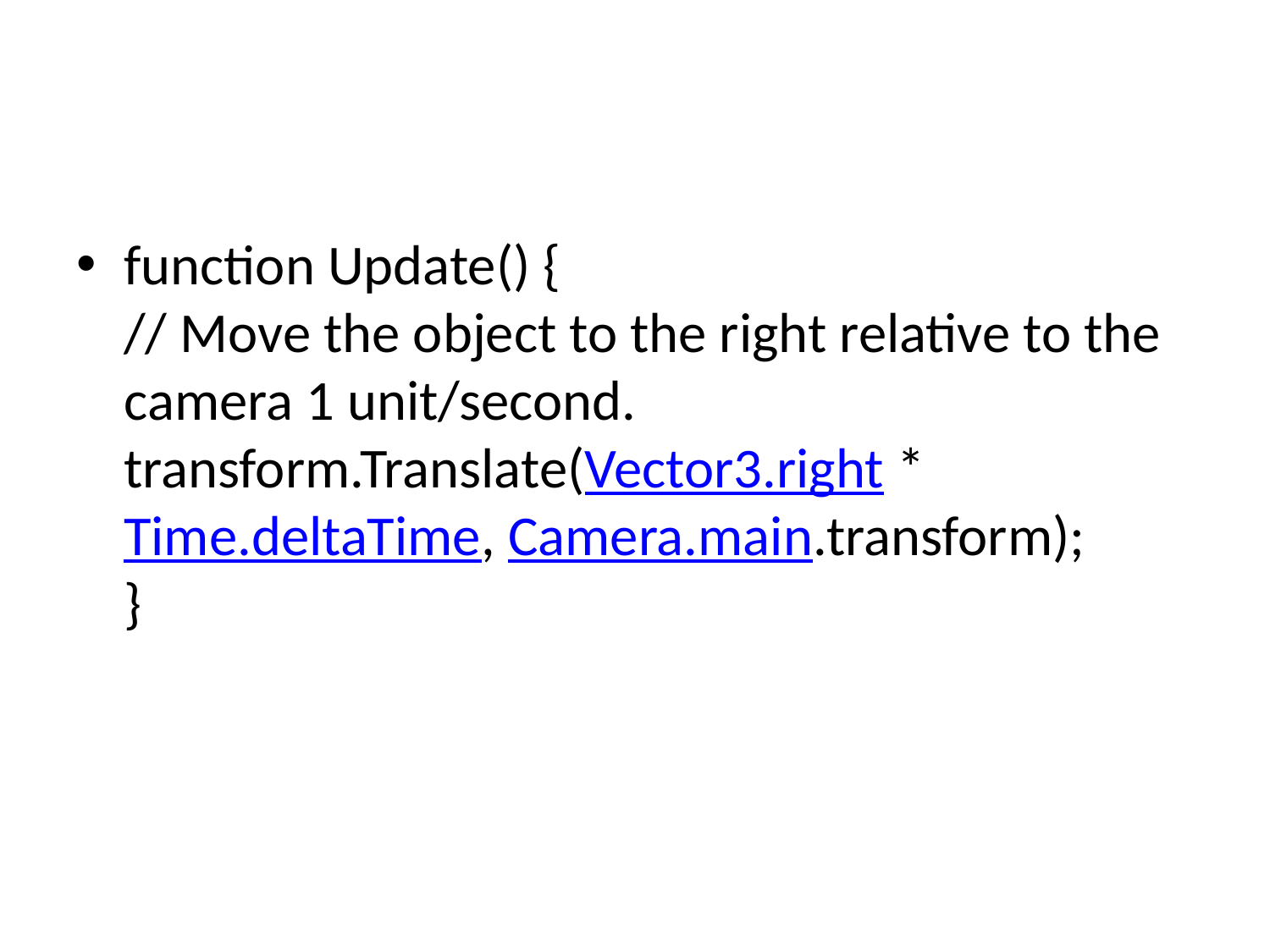

#
function Update() {
// Move the object to the right relative to the camera 1 unit/second.
transform.Translate(Vector3.right * Time.deltaTime, Camera.main.transform);
}